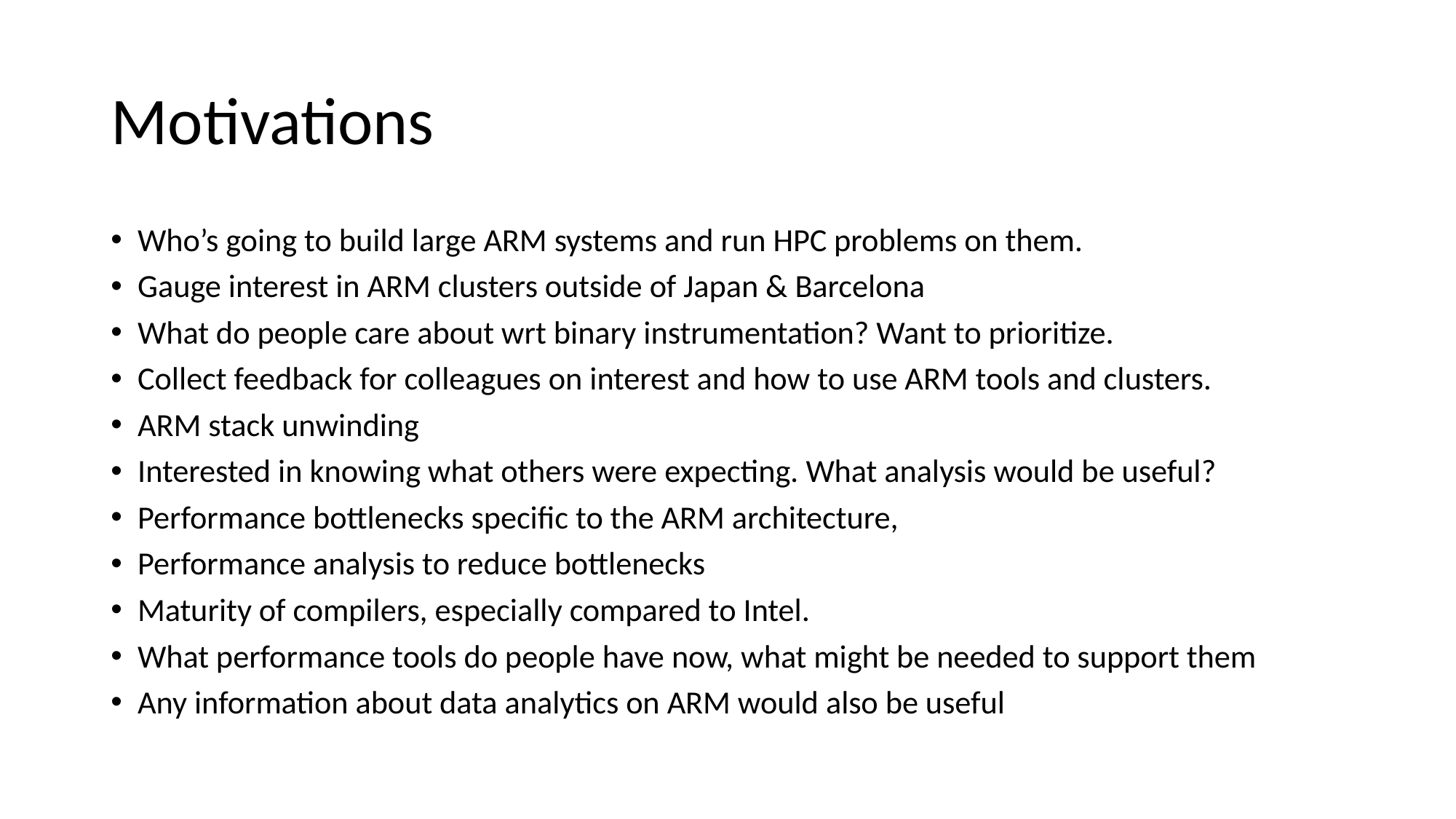

# Motivations
Who’s going to build large ARM systems and run HPC problems on them.
Gauge interest in ARM clusters outside of Japan & Barcelona
What do people care about wrt binary instrumentation? Want to prioritize.
Collect feedback for colleagues on interest and how to use ARM tools and clusters.
ARM stack unwinding
Interested in knowing what others were expecting. What analysis would be useful?
Performance bottlenecks specific to the ARM architecture,
Performance analysis to reduce bottlenecks
Maturity of compilers, especially compared to Intel.
What performance tools do people have now, what might be needed to support them
Any information about data analytics on ARM would also be useful